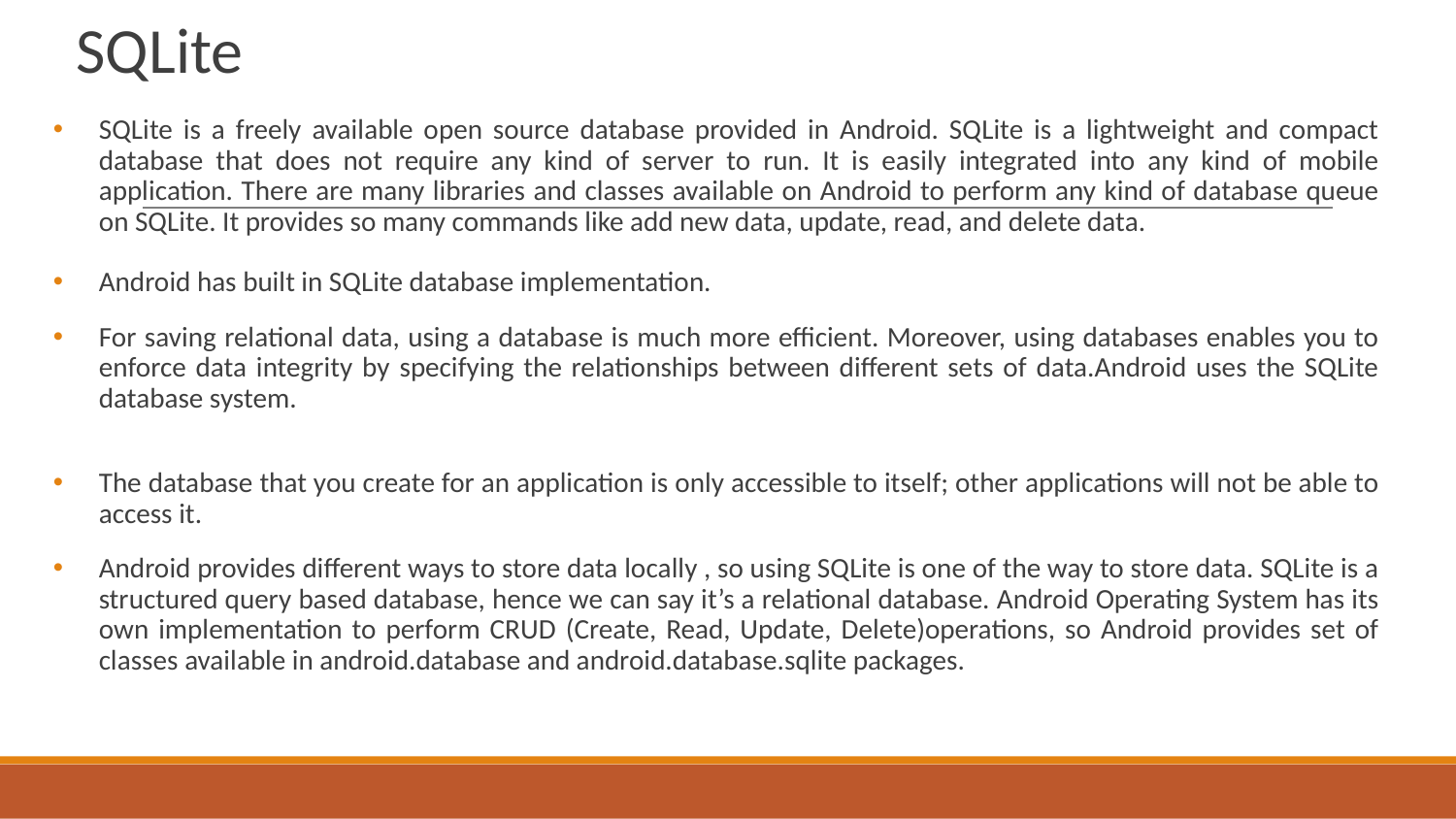

# SQLite
SQLite is a freely available open source database provided in Android. SQLite is a lightweight and compact database that does not require any kind of server to run. It is easily integrated into any kind of mobile application. There are many libraries and classes available on Android to perform any kind of database queue on SQLite. It provides so many commands like add new data, update, read, and delete data.

Android has built in SQLite database implementation.
For saving relational data, using a database is much more efficient. Moreover, using databases enables you to enforce data integrity by specifying the relationships between different sets of data.Android uses the SQLite database system.

The database that you create for an application is only accessible to itself; other applications will not be able to access it.
Android provides different ways to store data locally , so using SQLite is one of the way to store data. SQLite is a structured query based database, hence we can say it’s a relational database. Android Operating System has its own implementation to perform CRUD (Create, Read, Update, Delete)operations, so Android provides set of classes available in android.database and android.database.sqlite packages.